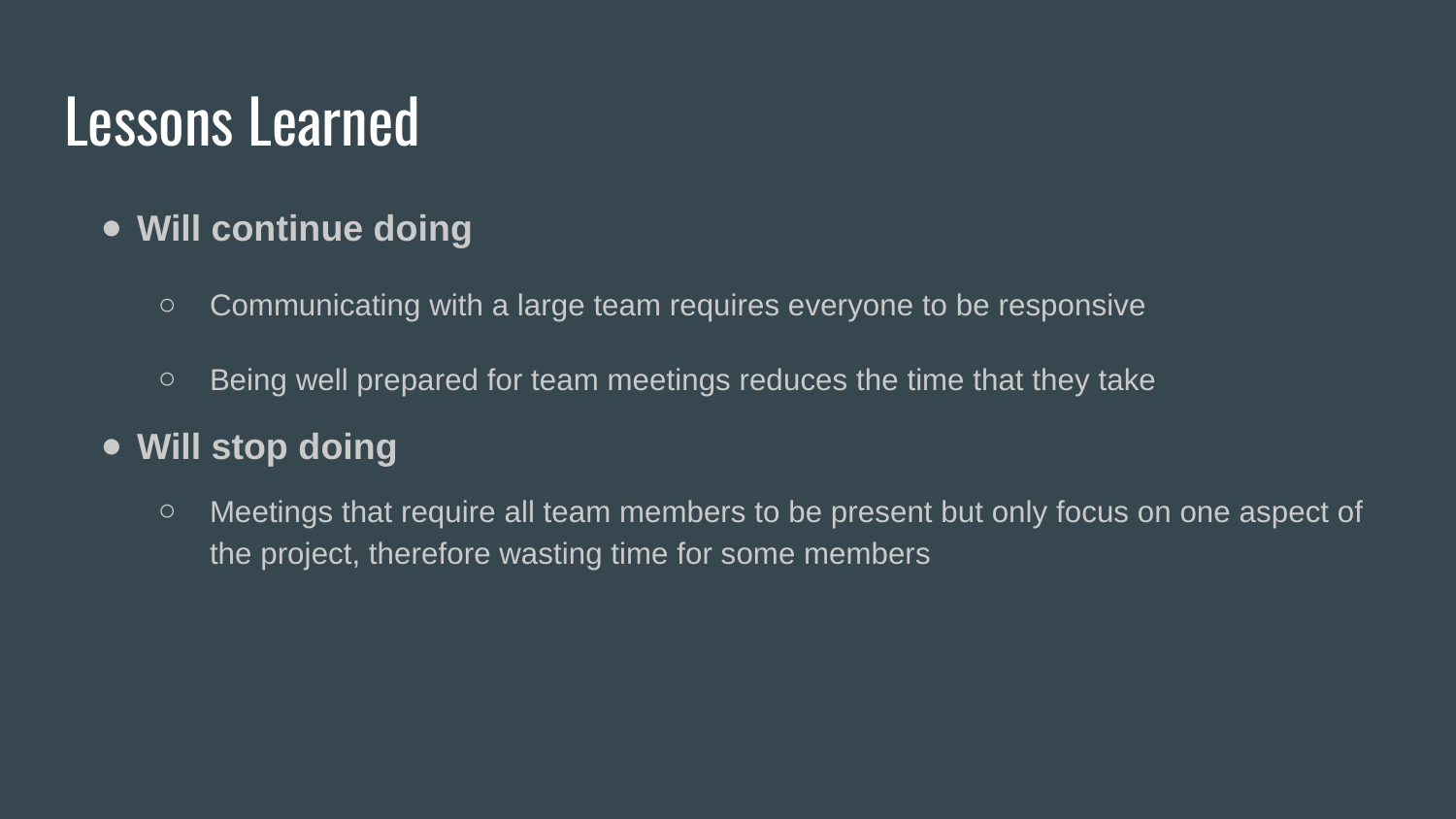

# Lessons Learned
Will continue doing
Communicating with a large team requires everyone to be responsive
Being well prepared for team meetings reduces the time that they take
Will stop doing
Meetings that require all team members to be present but only focus on one aspect of the project, therefore wasting time for some members